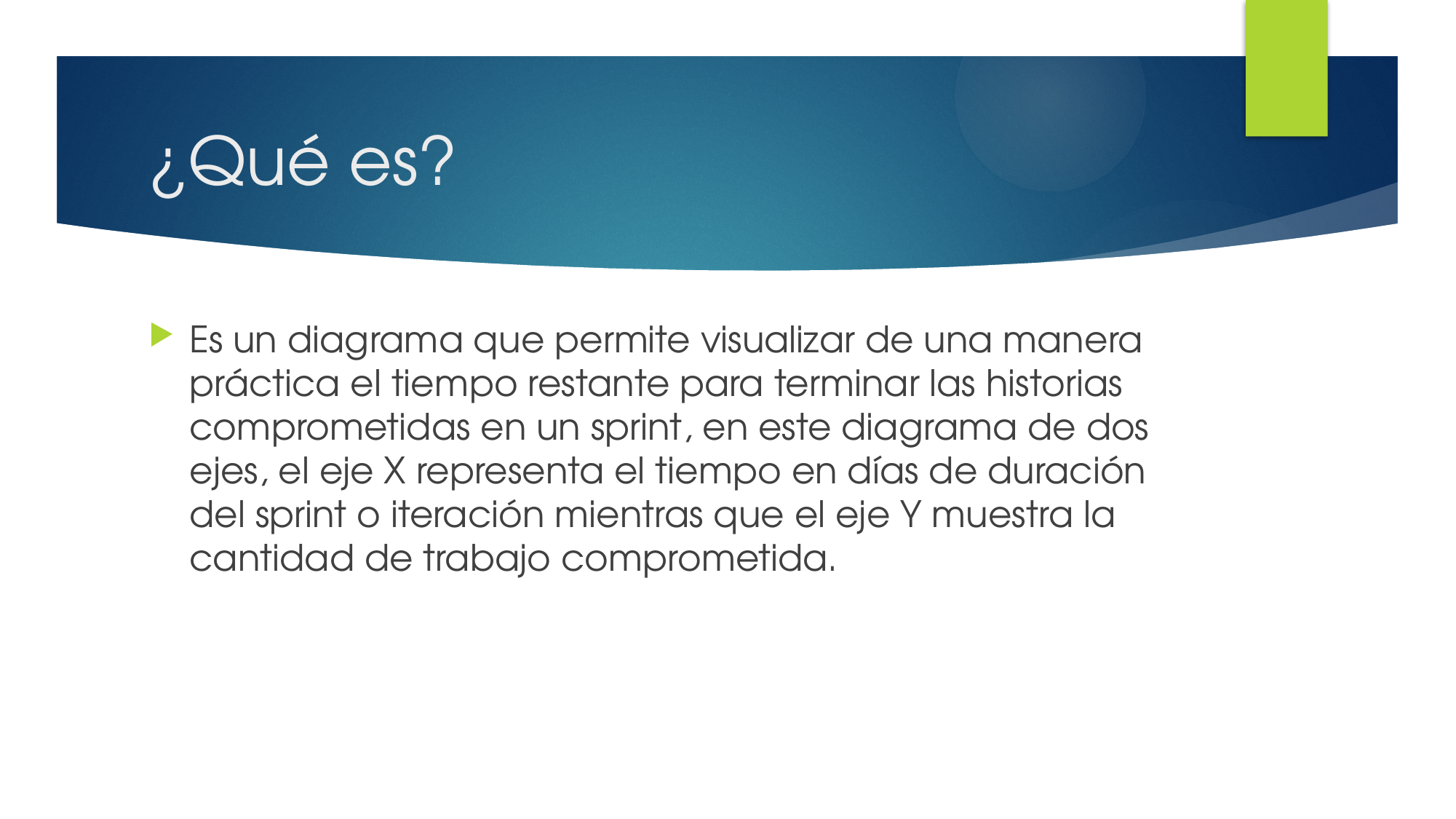

# ¿Qué es?
Es un diagrama que permite visualizar de una manera práctica el tiempo restante para terminar las historias comprometidas en un sprint, en este diagrama de dos ejes, el eje X representa el tiempo en días de duración del sprint o iteración mientras que el eje Y muestra la cantidad de trabajo comprometida.